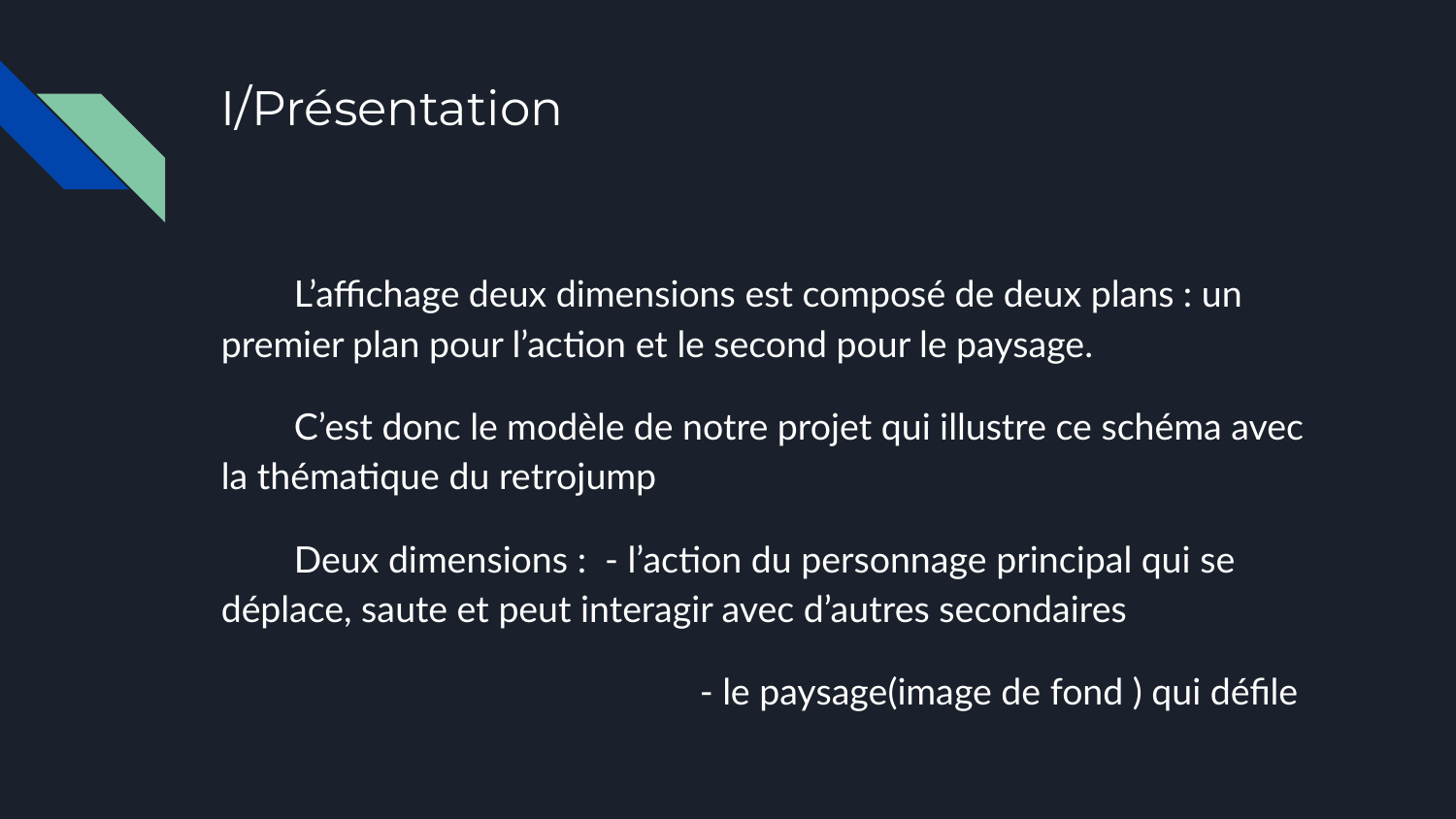

# I/Présentation
L’affichage deux dimensions est composé de deux plans : un premier plan pour l’action et le second pour le paysage.
C’est donc le modèle de notre projet qui illustre ce schéma avec la thématique du retrojump
Deux dimensions :  - l’action du personnage principal qui se déplace, saute et peut interagir avec d’autres secondaires
                                            - le paysage(image de fond ) qui défile